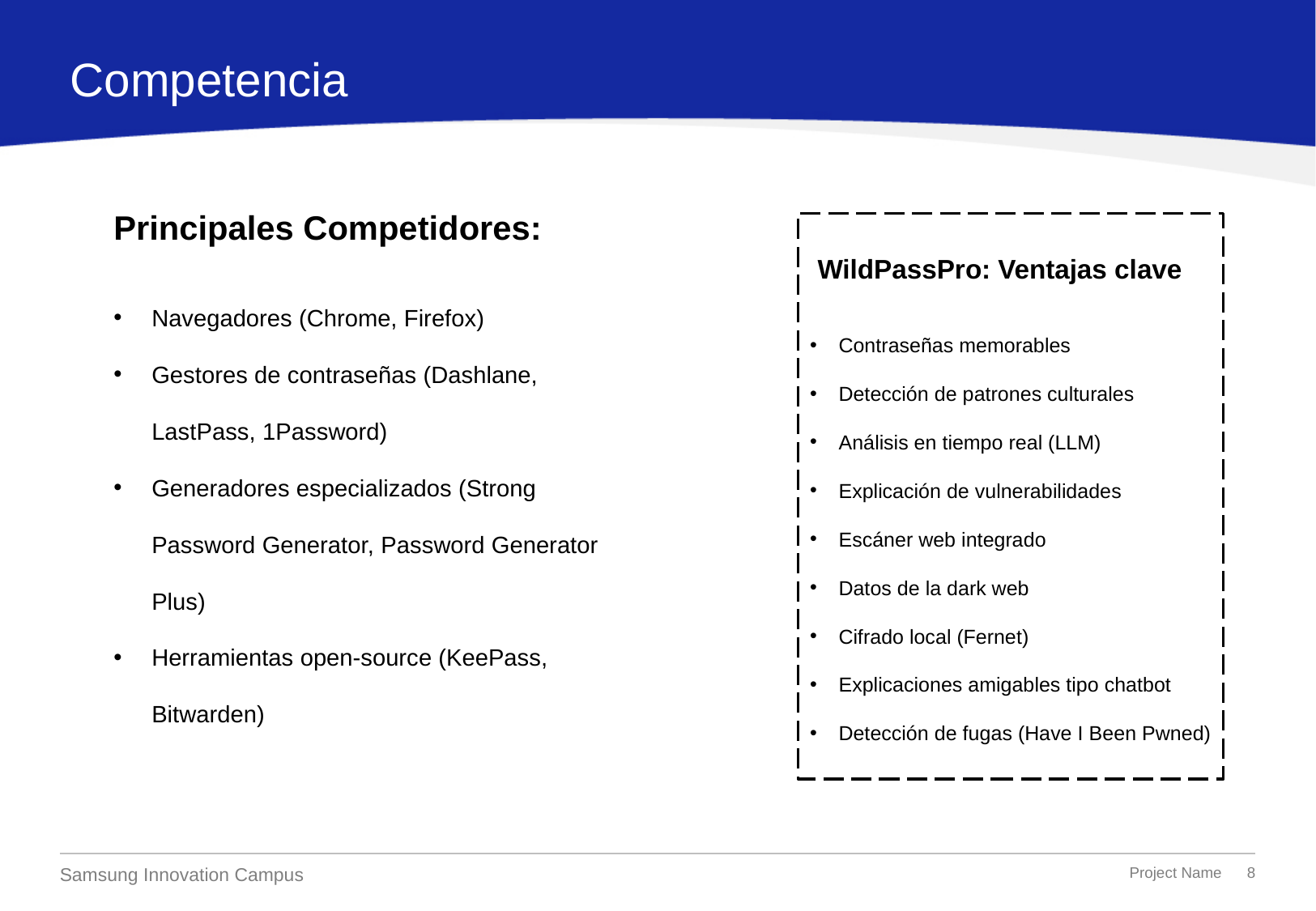

Competencia

Principales Competidores:
Navegadores (Chrome, Firefox)
Gestores de contraseñas (Dashlane, LastPass, 1Password)
Generadores especializados (Strong Password Generator, Password Generator Plus)
Herramientas open-source (KeePass, Bitwarden)

 WildPassPro: Ventajas clave

Contraseñas memorables
Detección de patrones culturales
Análisis en tiempo real (LLM)
Explicación de vulnerabilidades
Escáner web integrado
Datos de la dark web
Cifrado local (Fernet)
Explicaciones amigables tipo chatbot
Detección de fugas (Have I Been Pwned)